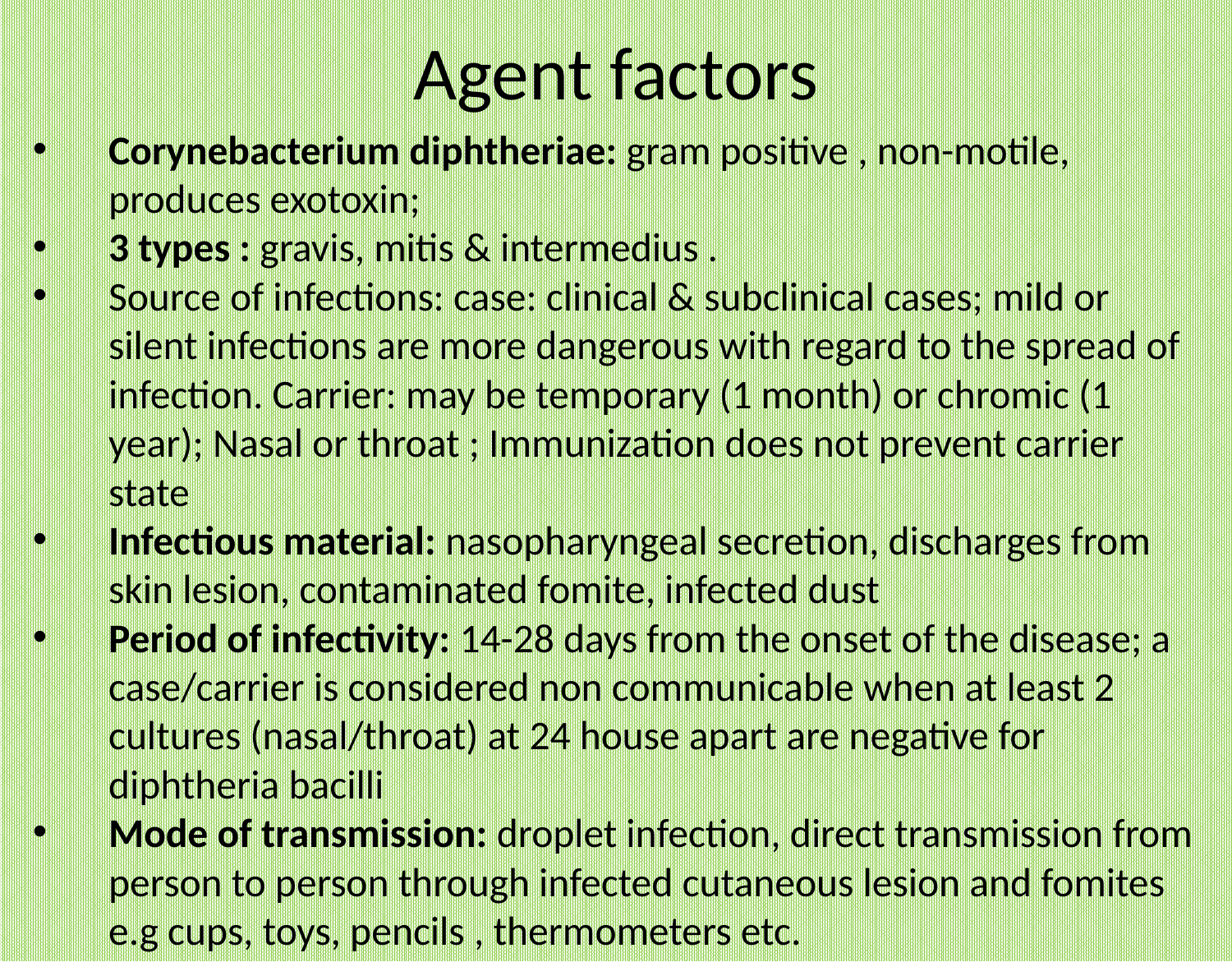

# Agent factors
Corynebacterium diphtheriae: gram positive , non-motile, produces exotoxin;
3 types : gravis, mitis & intermedius .
Source of infections: case: clinical & subclinical cases; mild or silent infections are more dangerous with regard to the spread of infection. Carrier: may be temporary (1 month) or chromic (1 year); Nasal or throat ; Immunization does not prevent carrier state
Infectious material: nasopharyngeal secretion, discharges from skin lesion, contaminated fomite, infected dust
Period of infectivity: 14-28 days from the onset of the disease; a case/carrier is considered non communicable when at least 2 cultures (nasal/throat) at 24 house apart are negative for diphtheria bacilli
Mode of transmission: droplet infection, direct transmission from person to person through infected cutaneous lesion and fomites e.g cups, toys, pencils , thermometers etc.